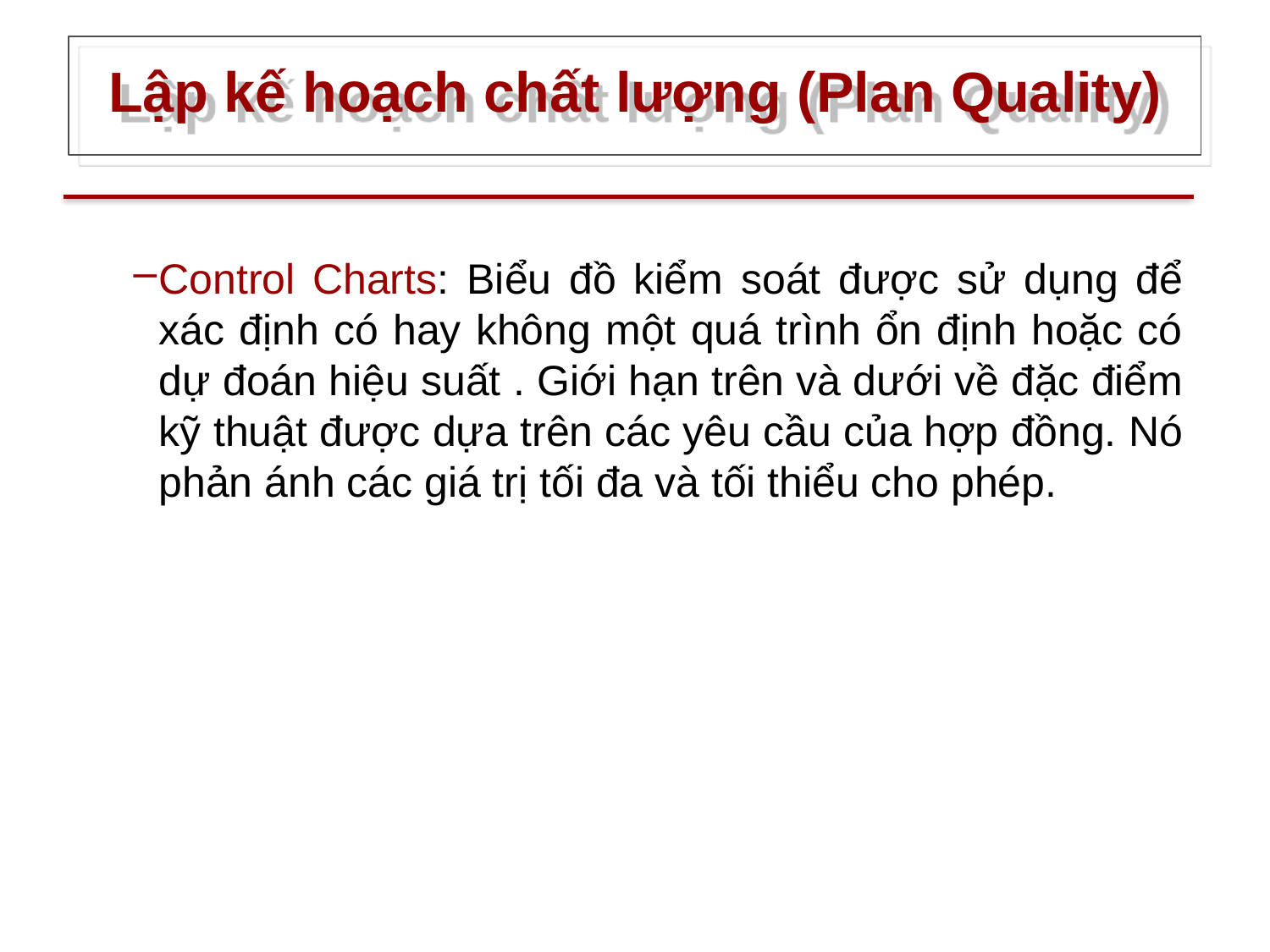

# Lập kế hoạch chất lượng (Plan Quality)
Control Charts: Biểu đồ kiểm soát được sử dụng để xác định có hay không một quá trình ổn định hoặc có dự đoán hiệu suất . Giới hạn trên và dưới về đặc điểm kỹ thuật được dựa trên các yêu cầu của hợp đồng. Nó phản ánh các giá trị tối đa và tối thiểu cho phép.